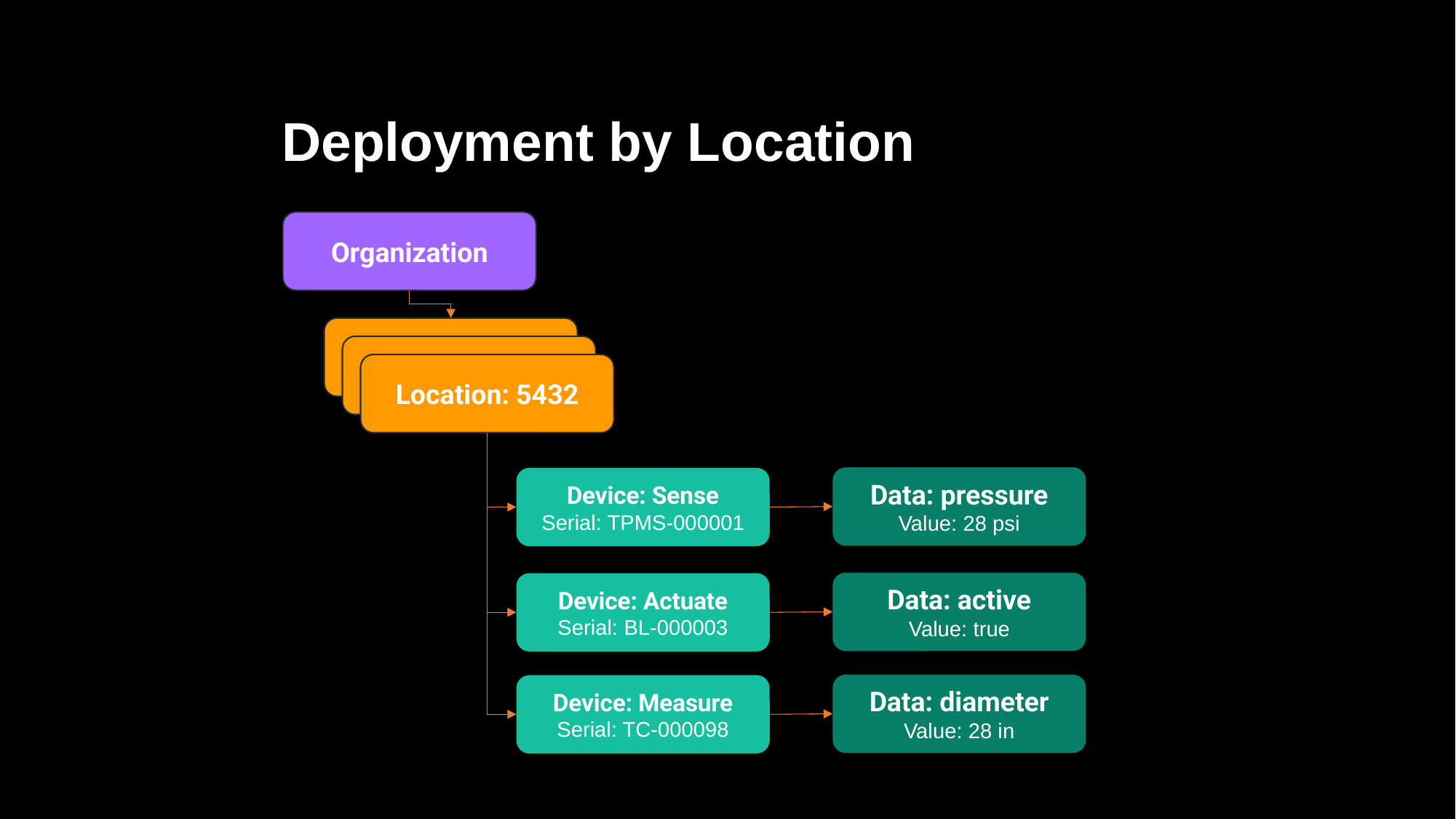

Deployment by Location
Organization
Location
Location
Location: 5432
Data: pressure
Value: 28 psi
Device: Sense
Serial: TPMS-000001
Data: active
Value: true
Device: Actuate
Serial: BL-000003
Data: diameter
Value: 28 in
Device: Measure
Serial: TC-000098